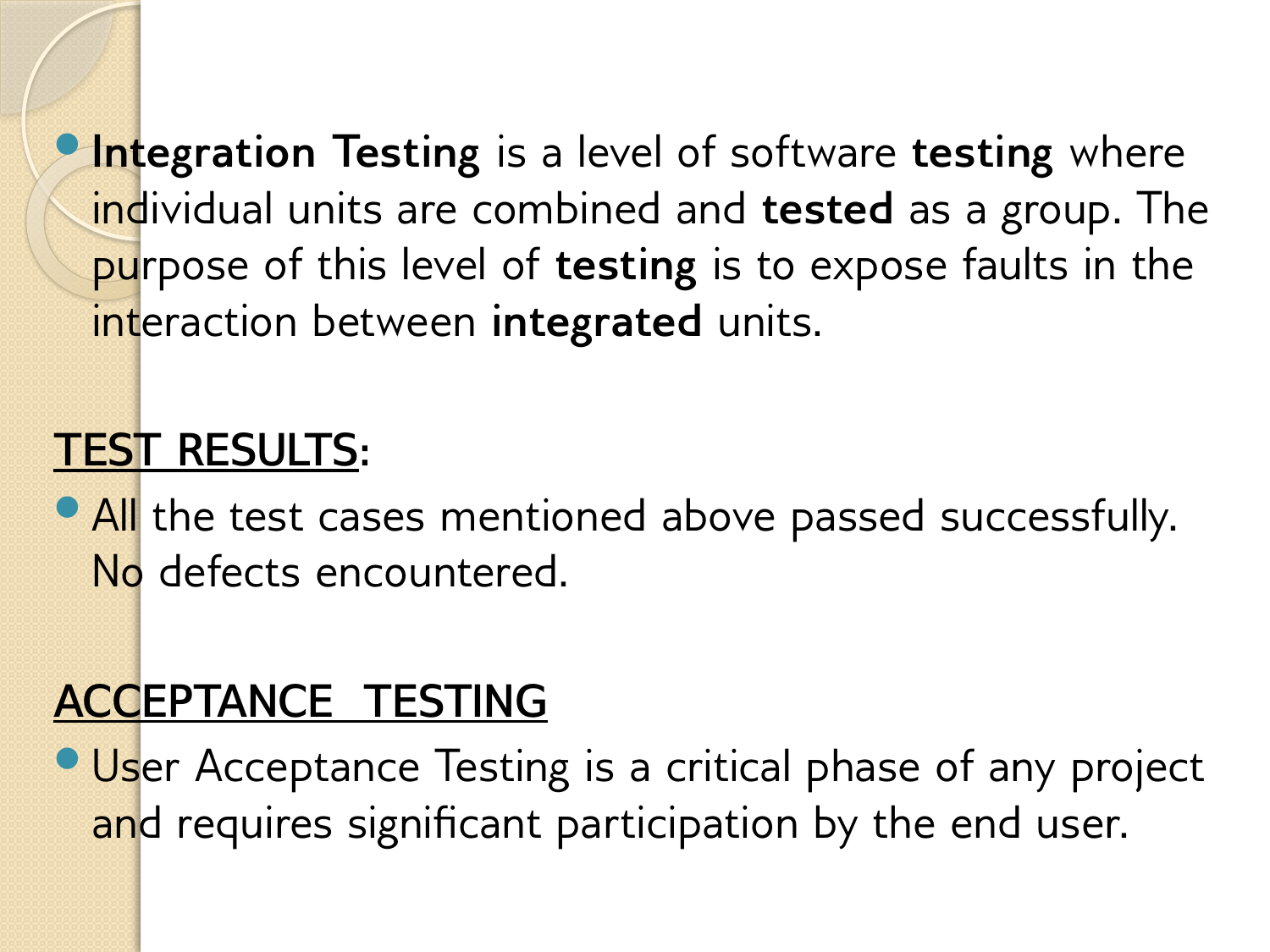

Integration Testing is a level of software testing where individual units are combined and tested as a group. The purpose of this level of testing is to expose faults in the interaction between integrated units.

TEST RESULTS:
All the test cases mentioned above passed successfully. No defects encountered.

ACCEPTANCE  TESTING
User Acceptance Testing is a critical phase of any project and requires significant participation by the end user.